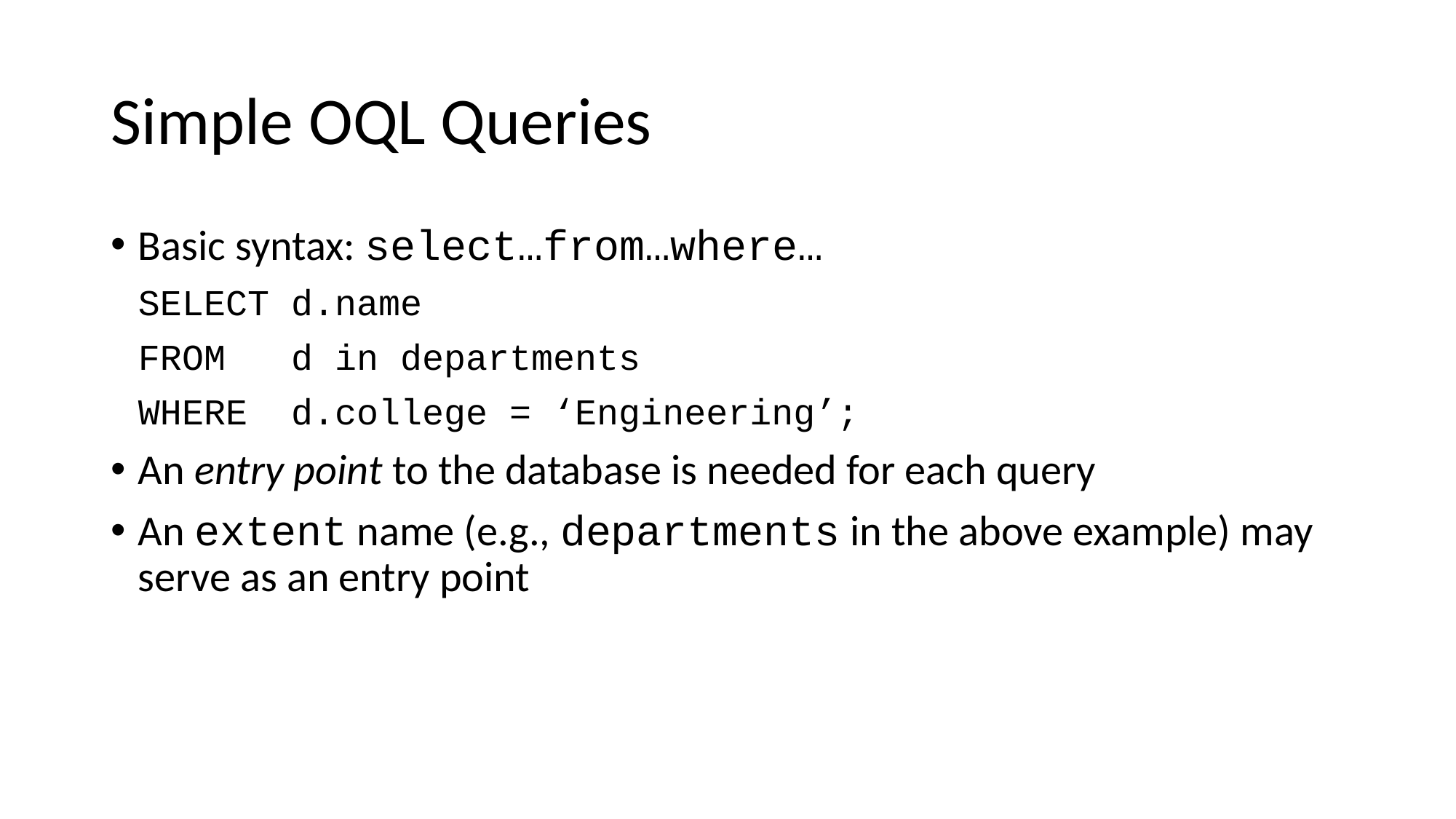

# Simple OQL Queries
Basic syntax: select…from…where…
	SELECT d.name
	FROM   d in departments
	WHERE  d.college = ‘Engineering’;
An entry point to the database is needed for each query
An extent name (e.g., departments in the above example) may serve as an entry point